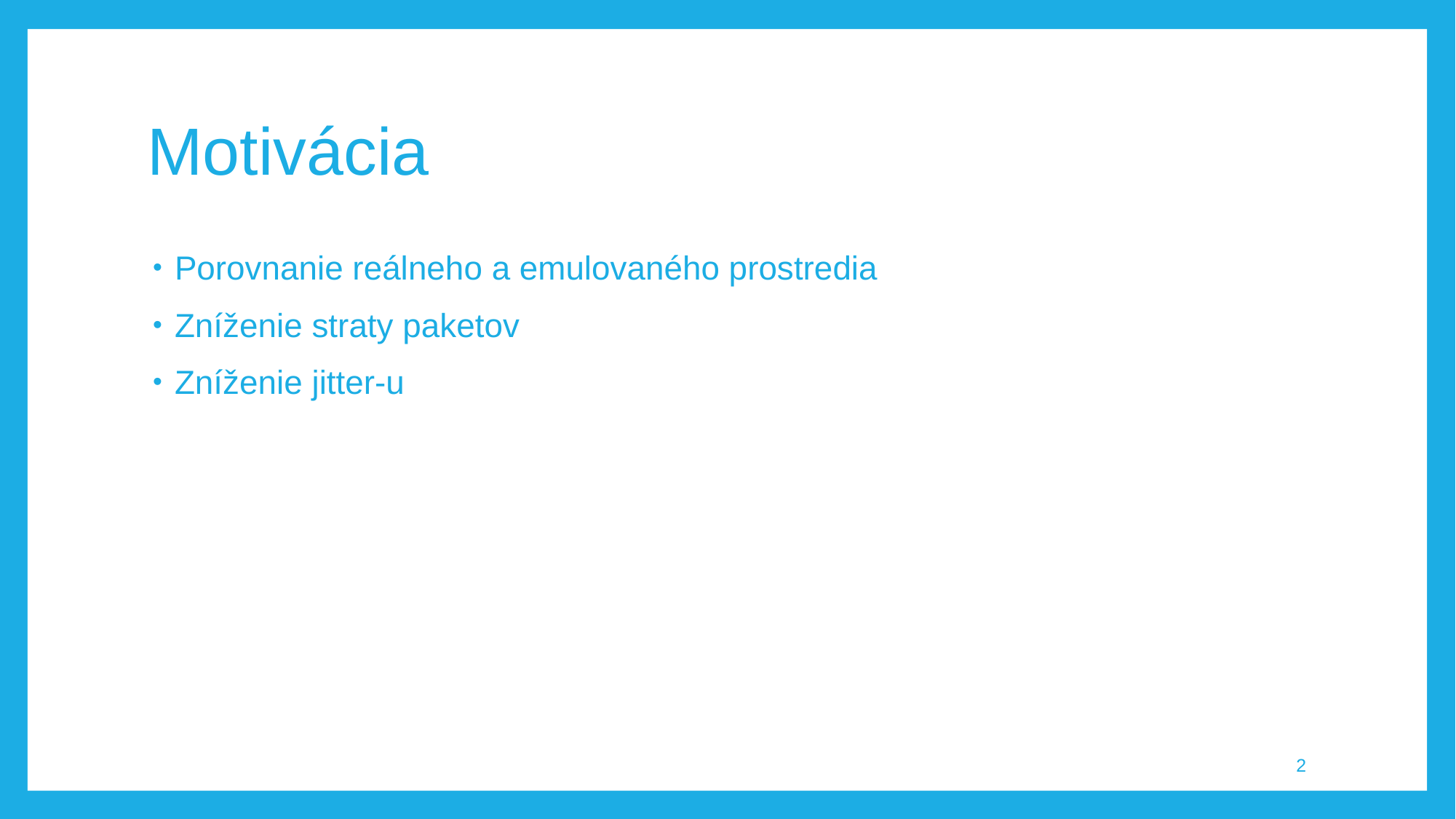

# Motivácia
Porovnanie reálneho a emulovaného prostredia
Zníženie straty paketov
Zníženie jitter-u
2